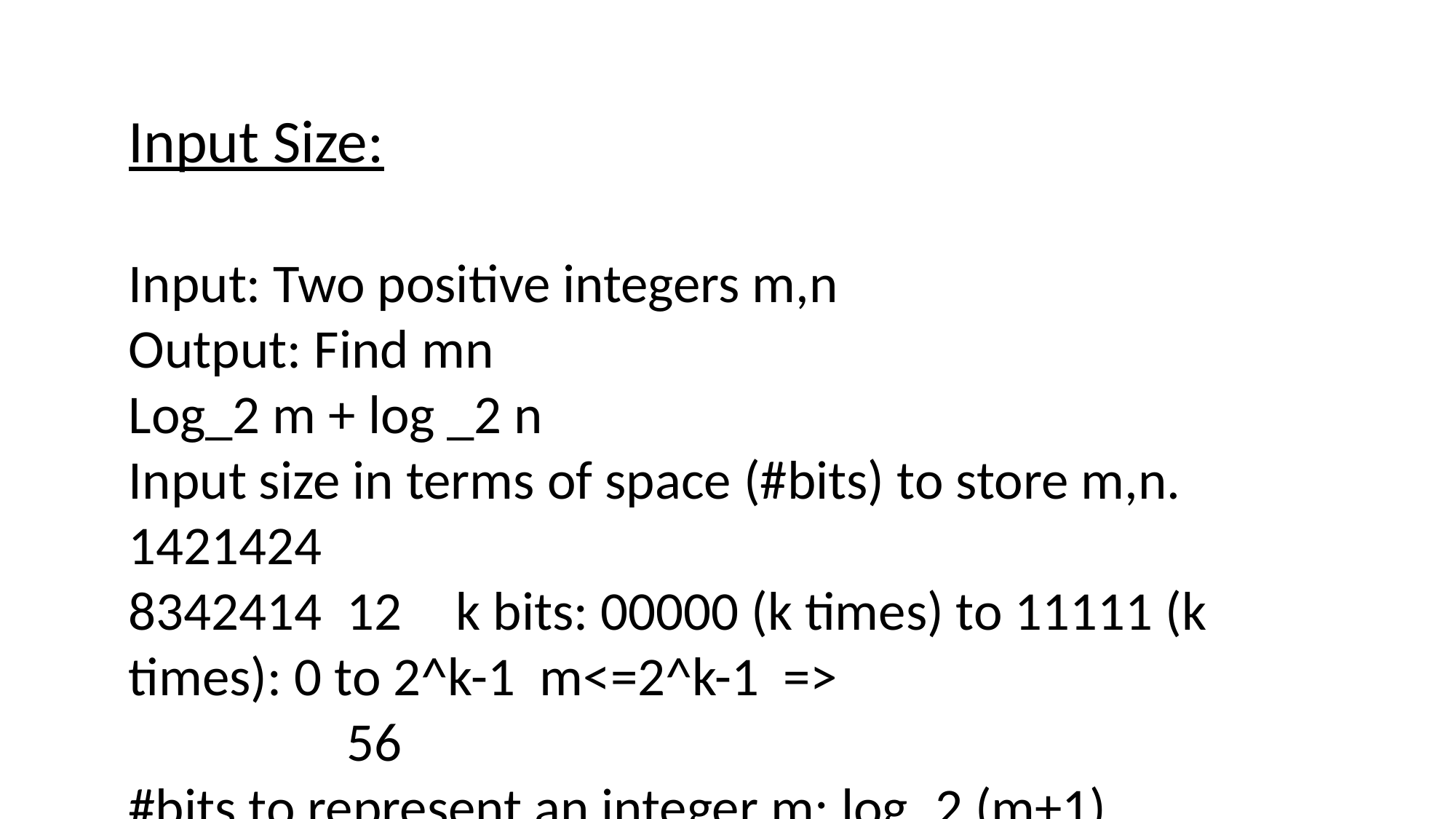

Input Size:

Input: Two positive integers m,n
Output: Find mn
Log_2 m + log _2 n
Input size in terms of space (#bits) to store m,n.
1421424
8342414	12	k bits: 00000 (k times) to 11111 (k times): 0 to 2^k-1  m<=2^k-1 	=>
		56
#bits to represent an integer m: log_2 (m+1)